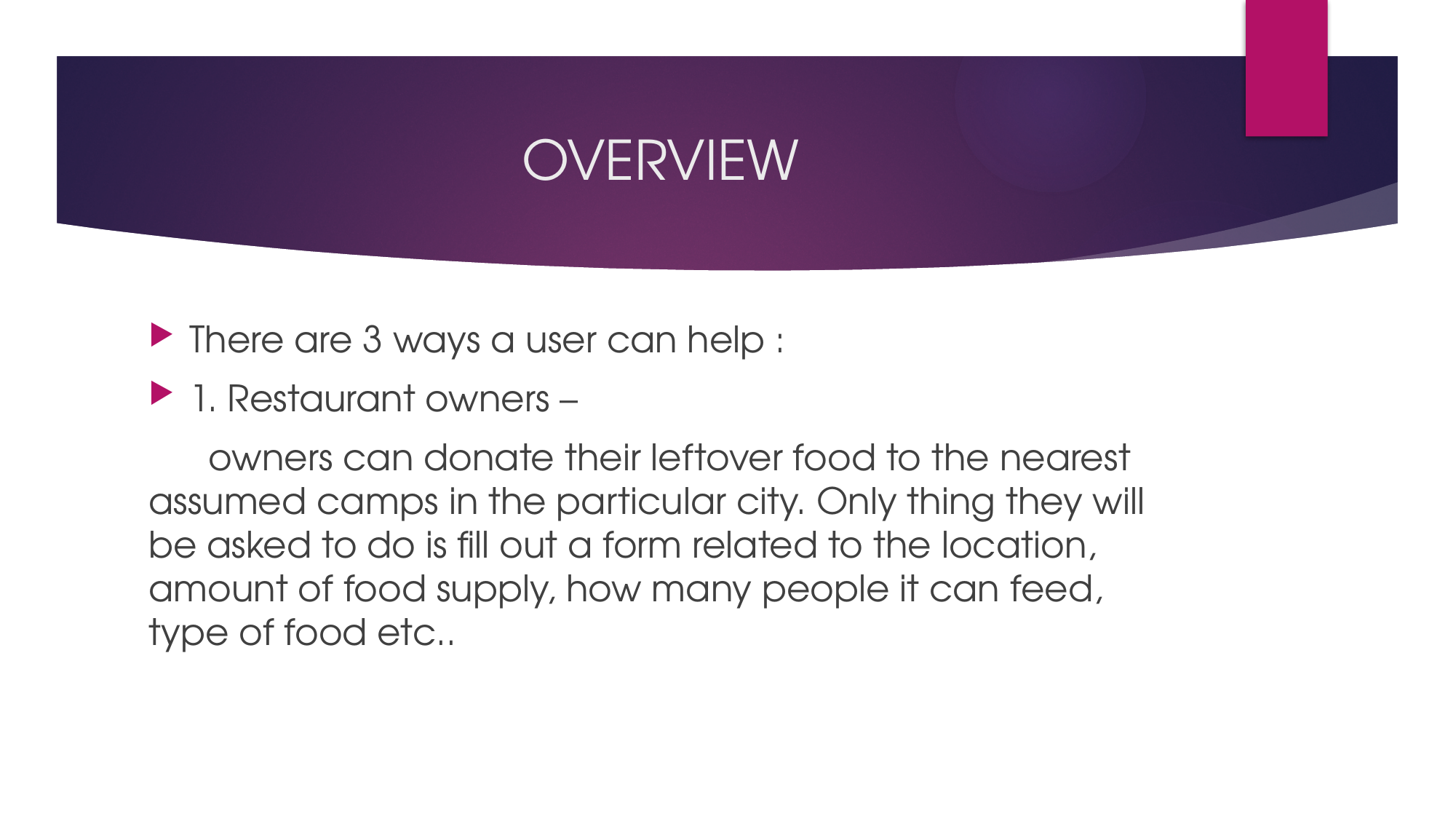

# OVERVIEW
There are 3 ways a user can help :
1. Restaurant owners –
      owners can donate their leftover food to the nearest assumed camps in the particular city. Only thing they will be asked to do is fill out a form related to the location, amount of food supply, how many people it can feed, type of food etc..